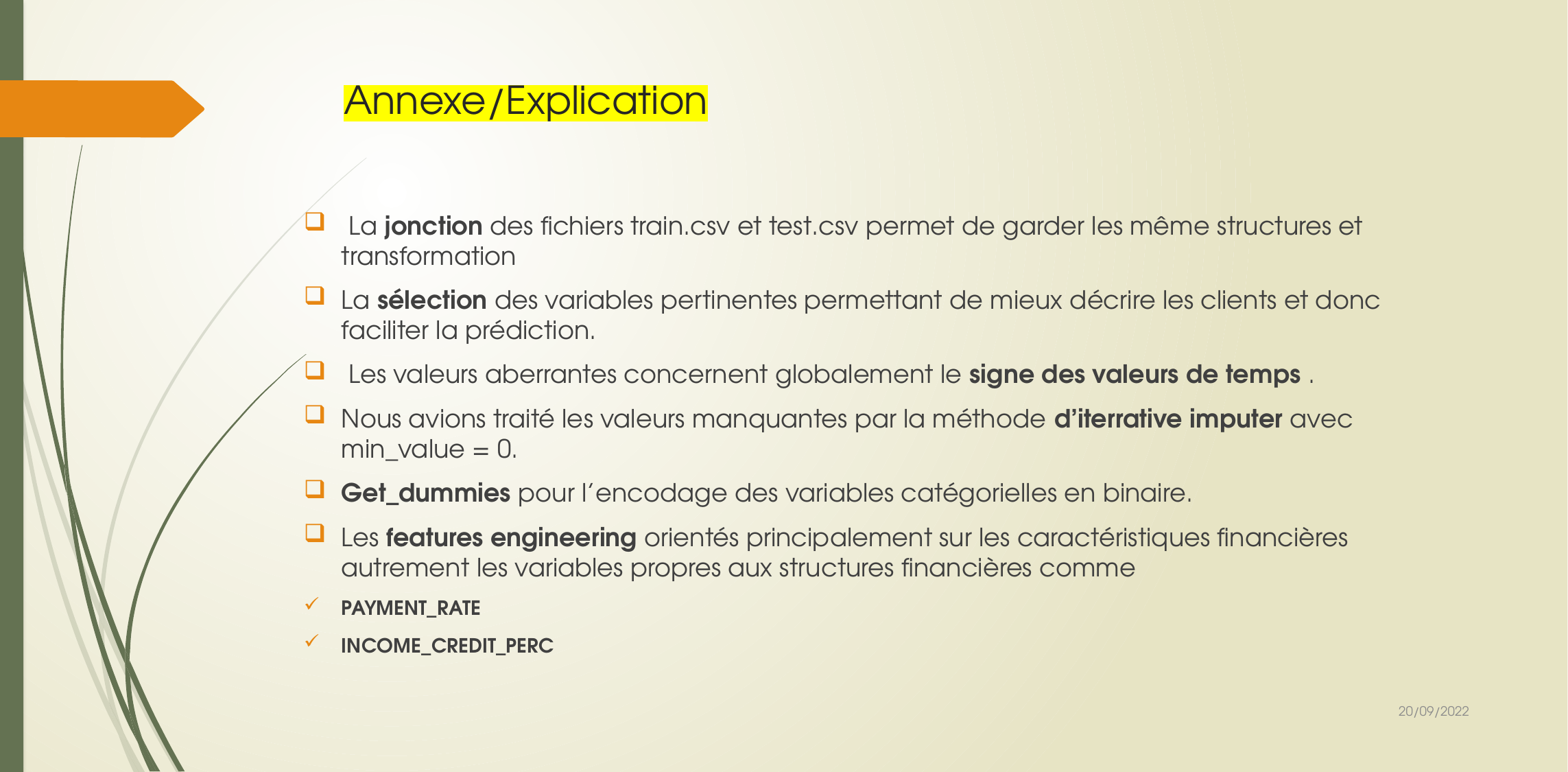

# Annexe/Explication
 La jonction des fichiers train.csv et test.csv permet de garder les même structures et transformation
La sélection des variables pertinentes permettant de mieux décrire les clients et donc faciliter la prédiction.
 Les valeurs aberrantes concernent globalement le signe des valeurs de temps .
Nous avions traité les valeurs manquantes par la méthode d’iterrative imputer avec min_value = 0.
Get_dummies pour l’encodage des variables catégorielles en binaire.
Les features engineering orientés principalement sur les caractéristiques financières autrement les variables propres aux structures financières comme
PAYMENT_RATE
INCOME_CREDIT_PERC

20/09/2022